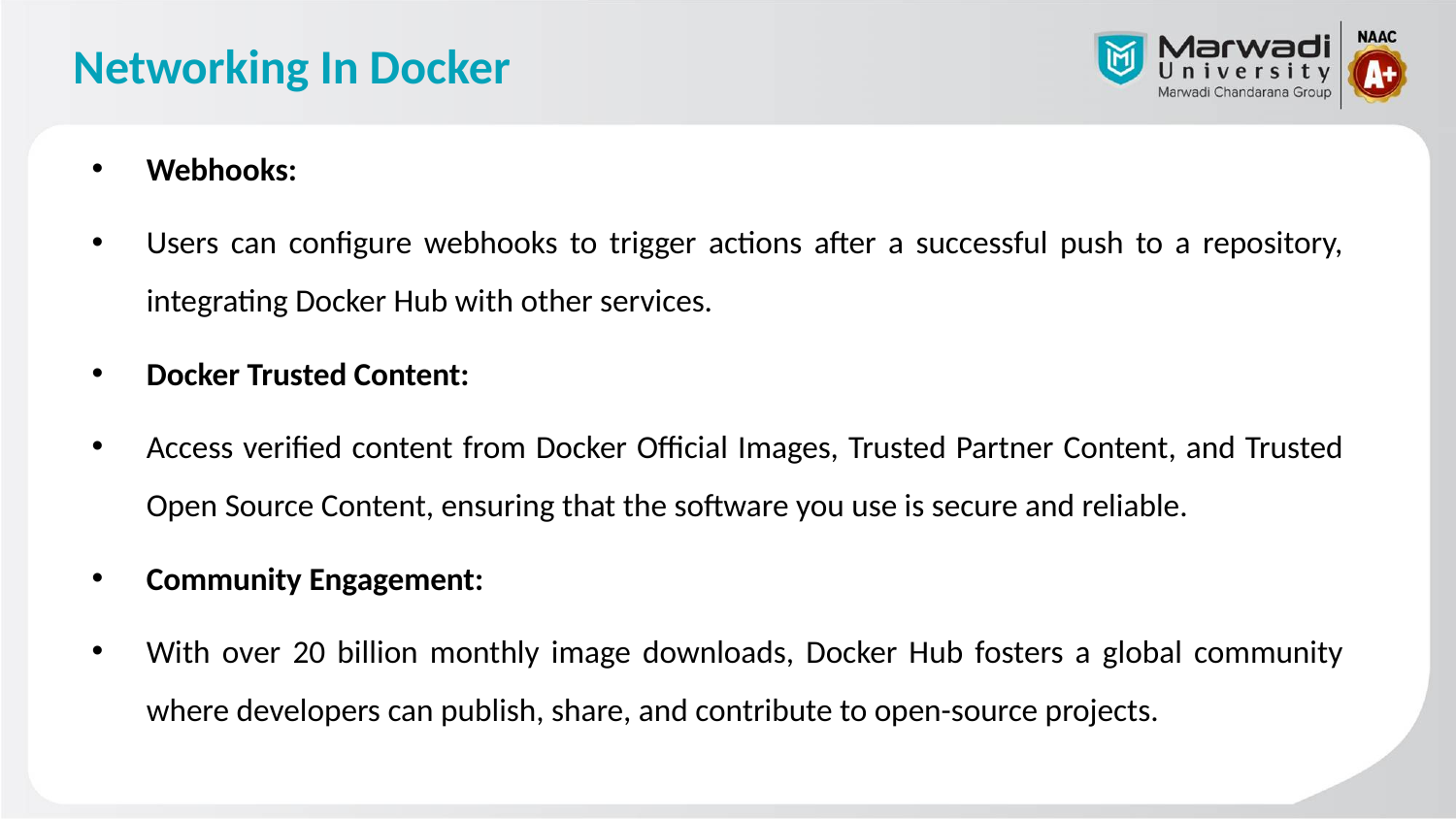

# Networking In Docker
Webhooks:
Users can configure webhooks to trigger actions after a successful push to a repository, integrating Docker Hub with other services.
Docker Trusted Content:
Access verified content from Docker Official Images, Trusted Partner Content, and Trusted Open Source Content, ensuring that the software you use is secure and reliable.
Community Engagement:
With over 20 billion monthly image downloads, Docker Hub fosters a global community where developers can publish, share, and contribute to open-source projects.